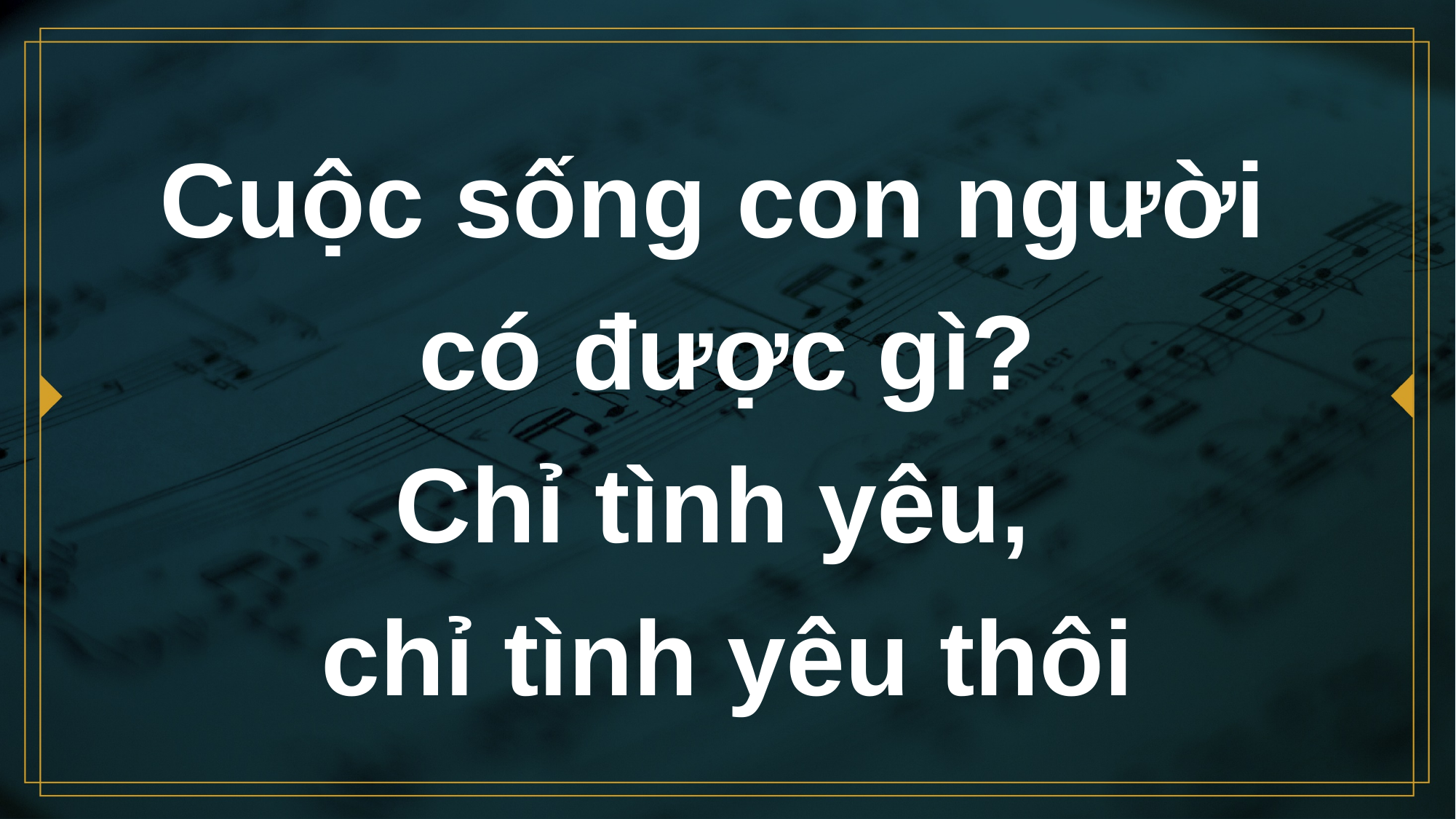

# Cuộc sống con người có được gì?
Chỉ tình yêu,
chỉ tình yêu thôi